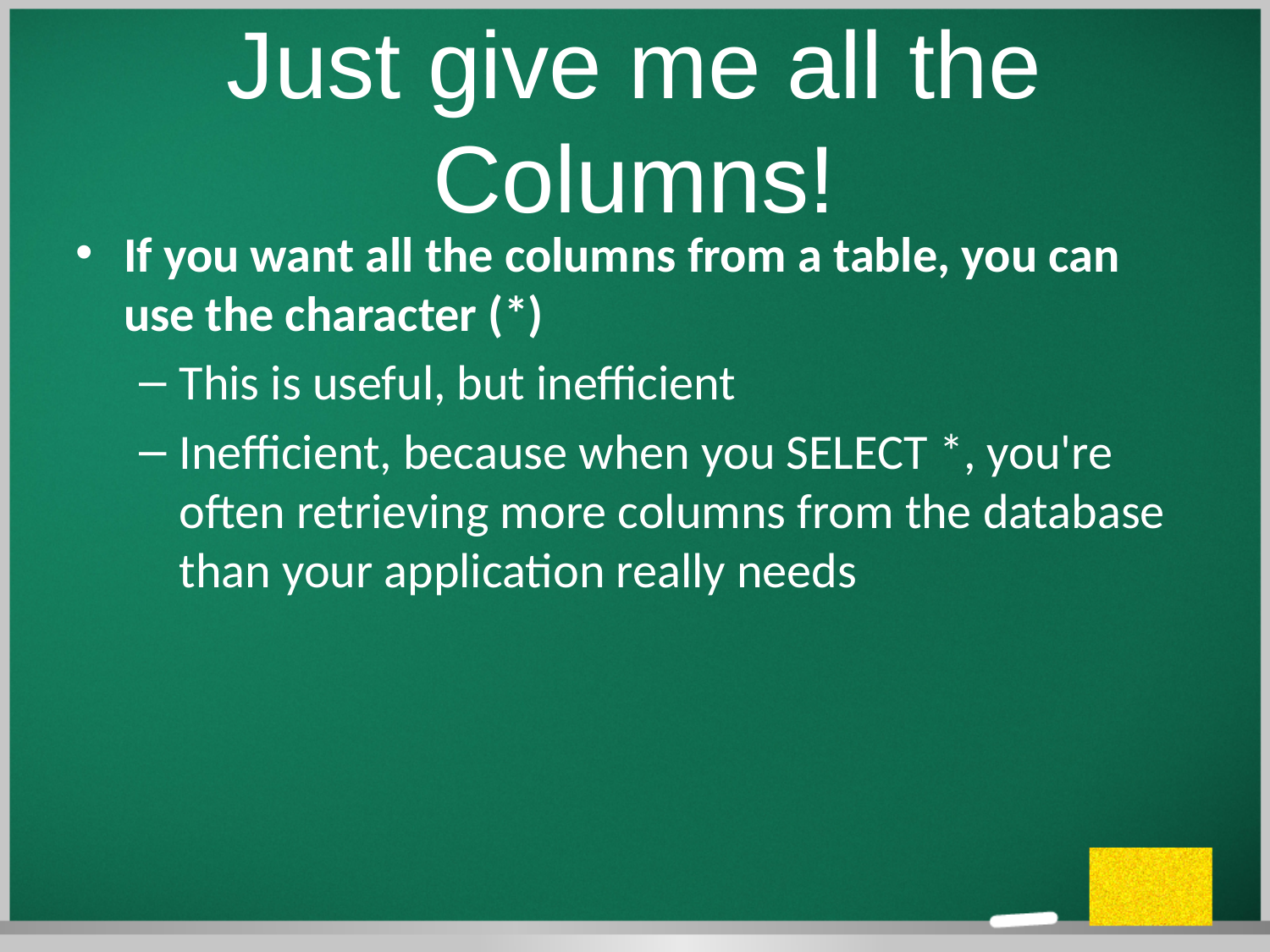

# Just give me all the Columns!
If you want all the columns from a table, you can use the character (*)
This is useful, but inefficient
Inefficient, because when you SELECT *, you're often retrieving more columns from the database than your application really needs